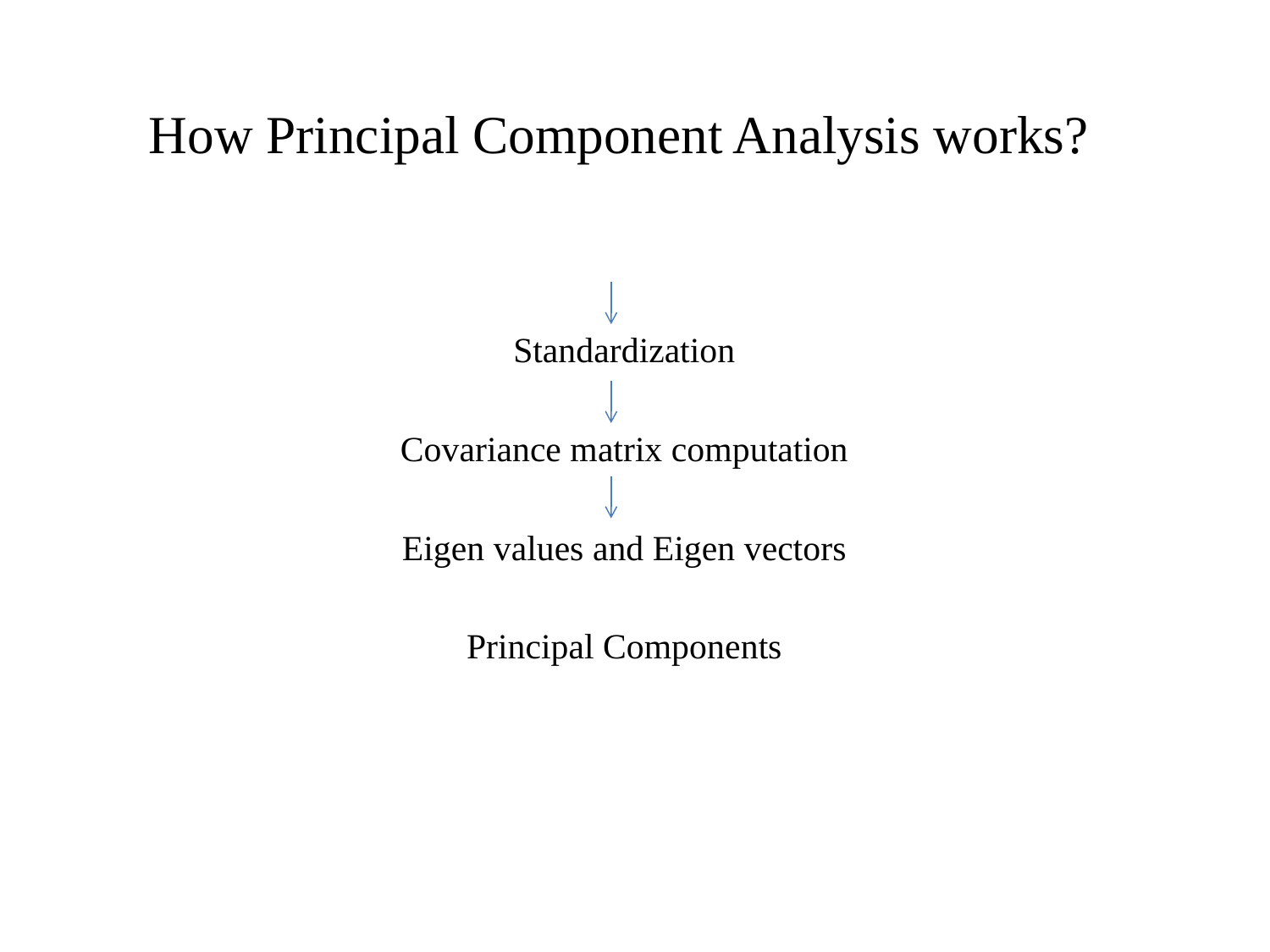

# How Principal Component Analysis works?

Standardization

Covariance matrix computation

Eigen values and Eigen vectors

Principal Components